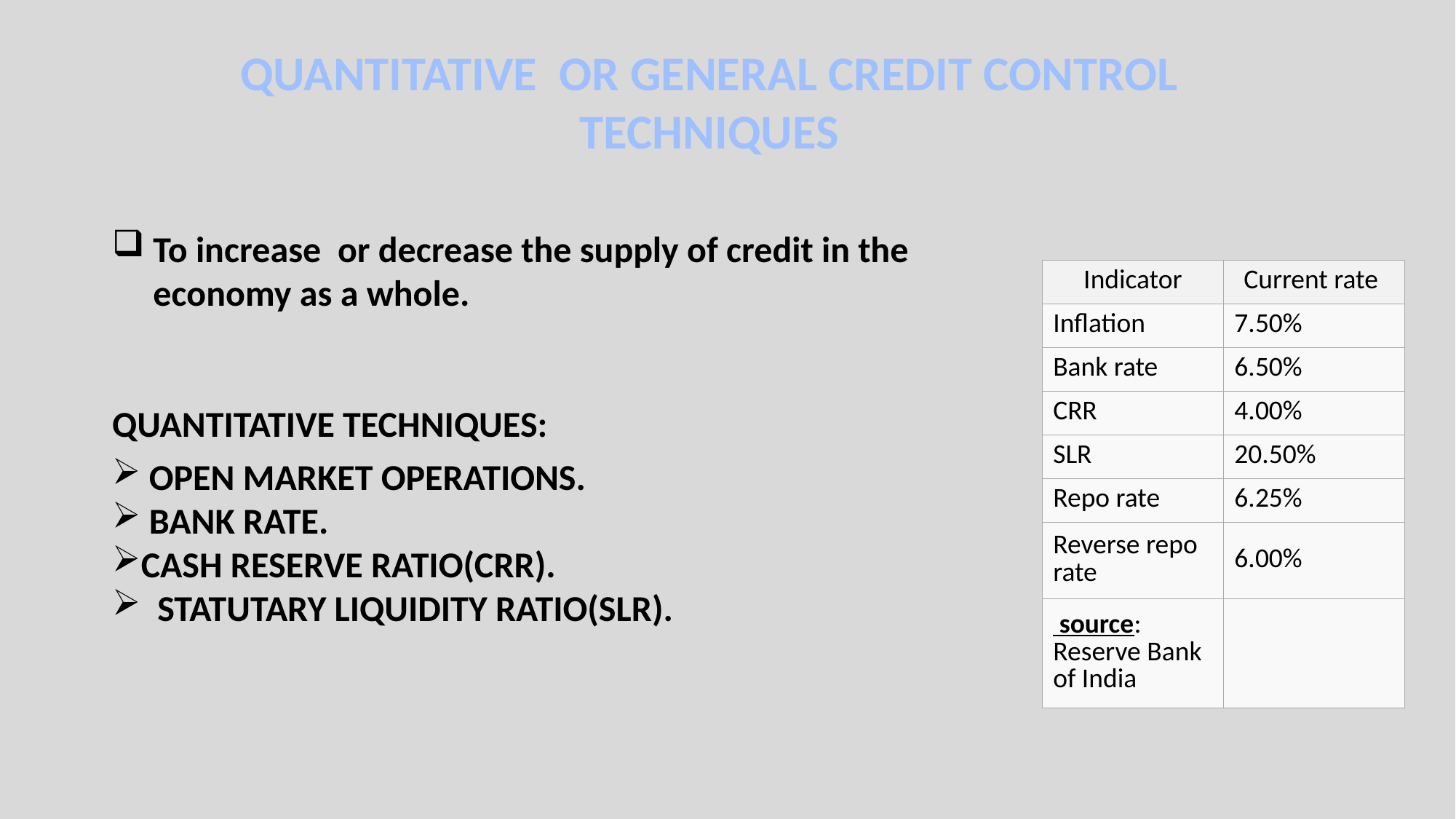

QUANTITATIVE  OR GENERAL CREDIT CONTROL TECHNIQUES
To increase  or decrease the supply of credit in the economy as a whole.

QUANTITATIVE TECHNIQUES:

 OPEN MARKET OPERATIONS.
 BANK RATE.
CASH RESERVE RATIO(CRR).
  STATUTARY LIQUIDITY RATIO(SLR).
| Indicator | Current rate |
| --- | --- |
| Inflation | 7.50% |
| Bank rate | 6.50% |
| CRR | 4.00% |
| SLR | 20.50% |
| Repo rate | 6.25% |
| Reverse repo rate | 6.00% |
| source: Reserve Bank of India |  |